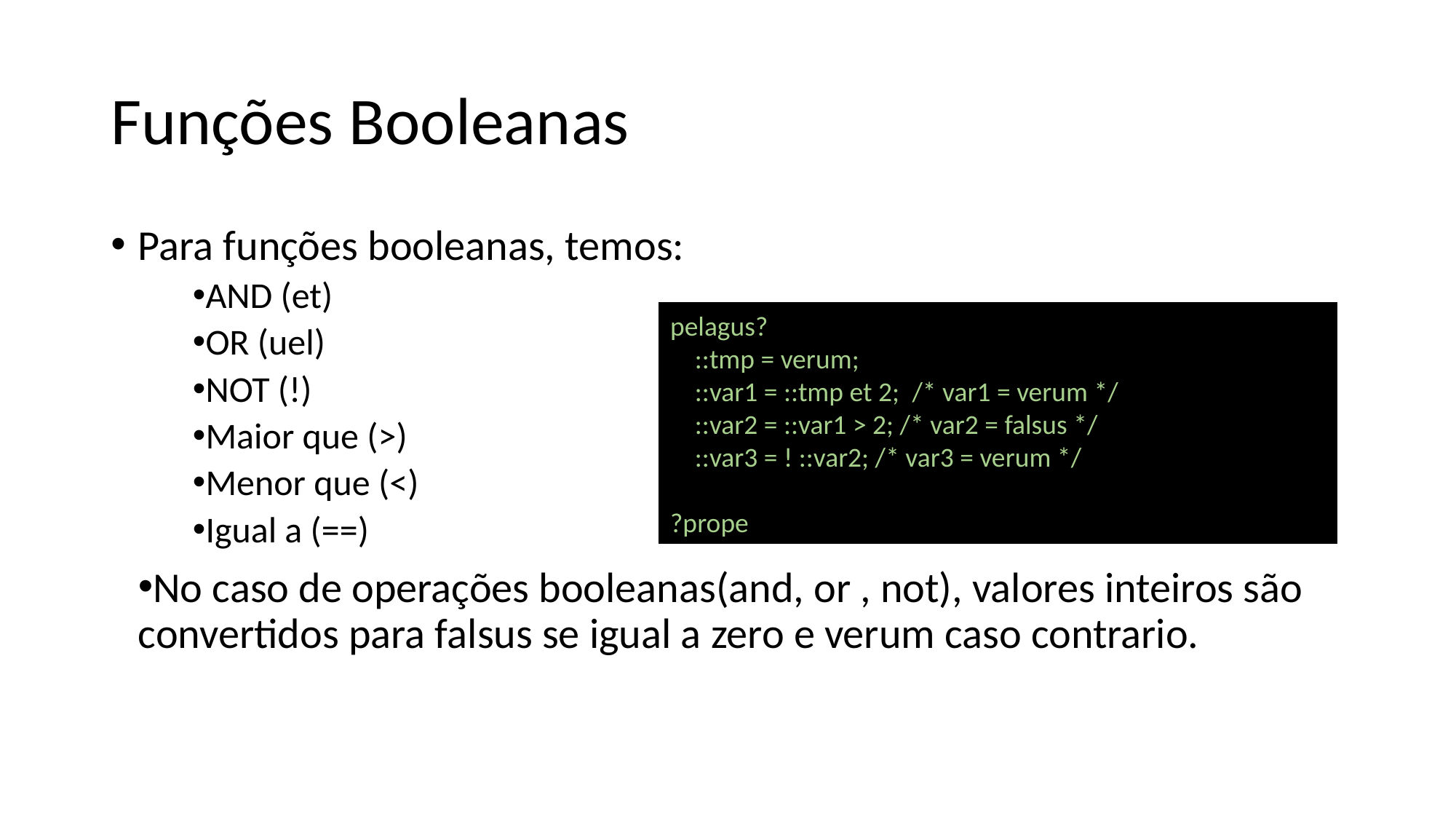

# Funções Booleanas
Para funções booleanas, temos:
AND (et)
OR (uel)
NOT (!)
Maior que (>)
Menor que (<)
Igual a (==)
No caso de operações booleanas(and, or , not), valores inteiros são convertidos para falsus se igual a zero e verum caso contrario.
pelagus?
    ::tmp = verum;
    ::var1 = ::tmp et 2;  /* var1 = verum */
    ::var2 = ::var1 > 2; /* var2 = falsus */
    ::var3 = ! ::var2; /* var3 = verum */

?prope